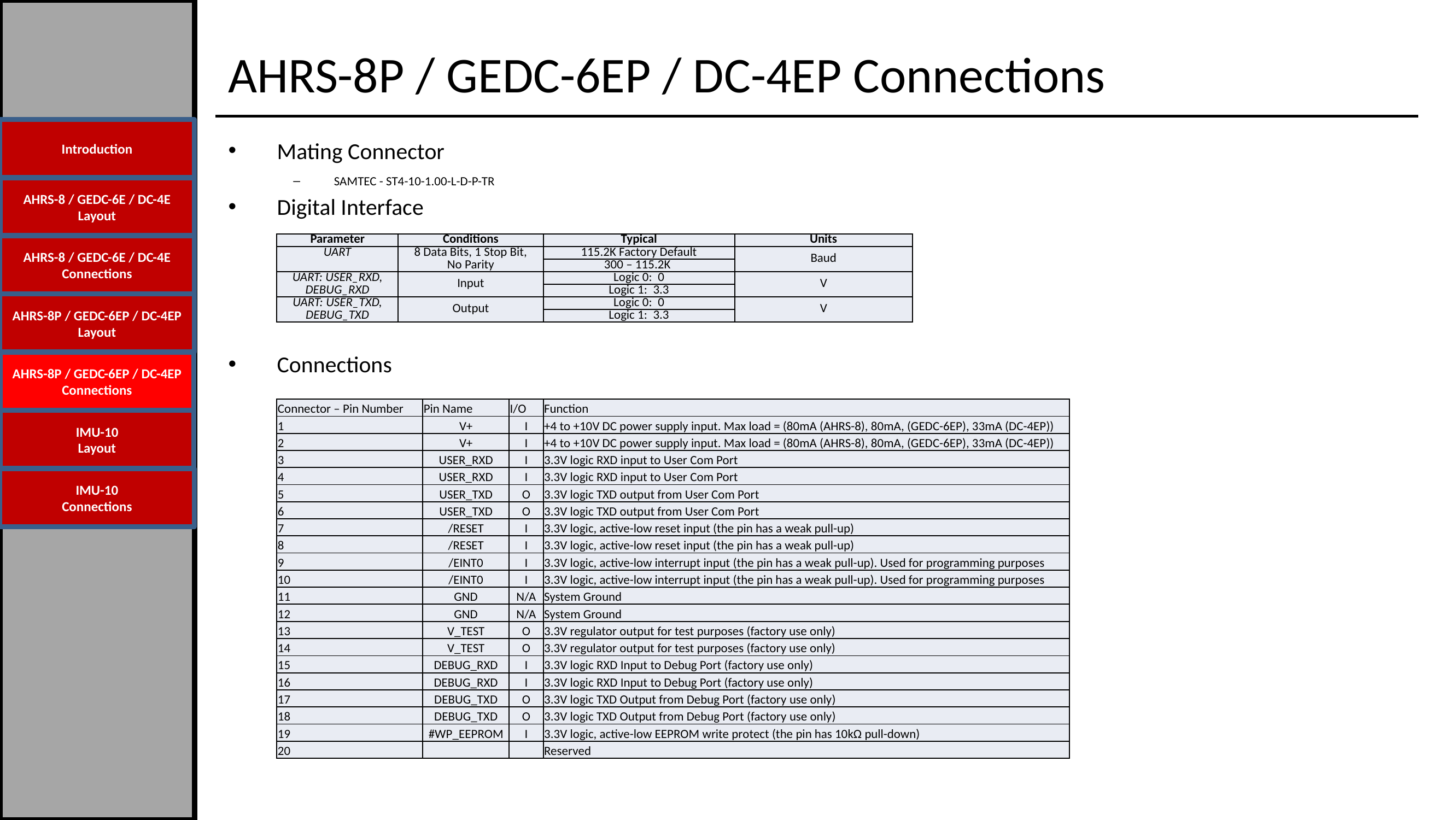

# AHRS-8P / GEDC-6EP / DC-4EP Connections
Introduction
Mating Connector
SAMTEC - ST4-10-1.00-L-D-P-TR
Digital Interface

Connections

AHRS-8 / GEDC-6E / DC-4E
Layout
| Parameter | Conditions | Typical | Units |
| --- | --- | --- | --- |
| UART | 8 Data Bits, 1 Stop Bit, No Parity | 115.2K Factory Default | Baud |
|  |  | 300 – 115.2K |  |
| UART: USER\_RXD, DEBUG\_RXD | Input | Logic 0: 0 | V |
|  |  | Logic 1: 3.3 |  |
| UART: USER\_TXD, DEBUG\_TXD | Output | Logic 0: 0 | V |
|  |  | Logic 1: 3.3 |  |
AHRS-8 / GEDC-6E / DC-4E
Connections
AHRS-8P / GEDC-6EP / DC-4EP
Layout
AHRS-8P / GEDC-6EP / DC-4EP
Connections
| Connector – Pin Number | Pin Name | I/O | Function |
| --- | --- | --- | --- |
| 1 | V+ | I | +4 to +10V DC power supply input. Max load = (80mA (AHRS-8), 80mA, (GEDC-6EP), 33mA (DC-4EP)) |
| 2 | V+ | I | +4 to +10V DC power supply input. Max load = (80mA (AHRS-8), 80mA, (GEDC-6EP), 33mA (DC-4EP)) |
| 3 | USER\_RXD | I | 3.3V logic RXD input to User Com Port |
| 4 | USER\_RXD | I | 3.3V logic RXD input to User Com Port |
| 5 | USER\_TXD | O | 3.3V logic TXD output from User Com Port |
| 6 | USER\_TXD | O | 3.3V logic TXD output from User Com Port |
| 7 | /RESET | I | 3.3V logic, active-low reset input (the pin has a weak pull-up) |
| 8 | /RESET | I | 3.3V logic, active-low reset input (the pin has a weak pull-up) |
| 9 | /EINT0 | I | 3.3V logic, active-low interrupt input (the pin has a weak pull-up). Used for programming purposes |
| 10 | /EINT0 | I | 3.3V logic, active-low interrupt input (the pin has a weak pull-up). Used for programming purposes |
| 11 | GND | N/A | System Ground |
| 12 | GND | N/A | System Ground |
| 13 | V\_TEST | O | 3.3V regulator output for test purposes (factory use only) |
| 14 | V\_TEST | O | 3.3V regulator output for test purposes (factory use only) |
| 15 | DEBUG\_RXD | I | 3.3V logic RXD Input to Debug Port (factory use only) |
| 16 | DEBUG\_RXD | I | 3.3V logic RXD Input to Debug Port (factory use only) |
| 17 | DEBUG\_TXD | O | 3.3V logic TXD Output from Debug Port (factory use only) |
| 18 | DEBUG\_TXD | O | 3.3V logic TXD Output from Debug Port (factory use only) |
| 19 | #WP\_EEPROM | I | 3.3V logic, active-low EEPROM write protect (the pin has 10kΩ pull-down) |
| 20 |  |  | Reserved |
IMU-10
Layout
IMU-10
Connections